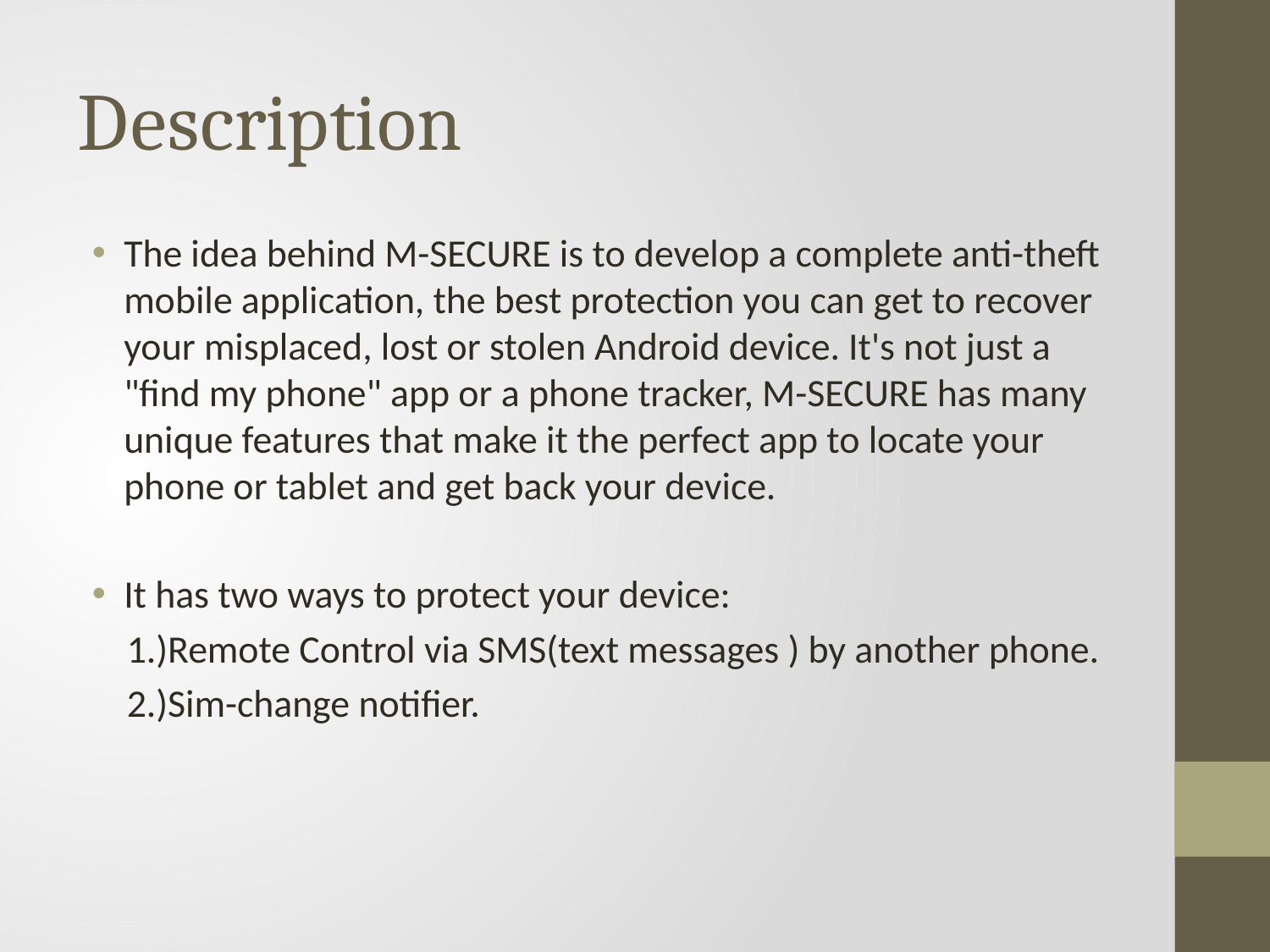

# Description
The idea behind M-SECURE is to develop a complete anti-theft mobile application, the best protection you can get to recover your misplaced, lost or stolen Android device. It's not just a "find my phone" app or a phone tracker, M-SECURE has many unique features that make it the perfect app to locate your phone or tablet and get back your device.

It has two ways to protect your device:
    1.)Remote Control via SMS(text messages ) by another phone.
    2.)Sim-change notifier.